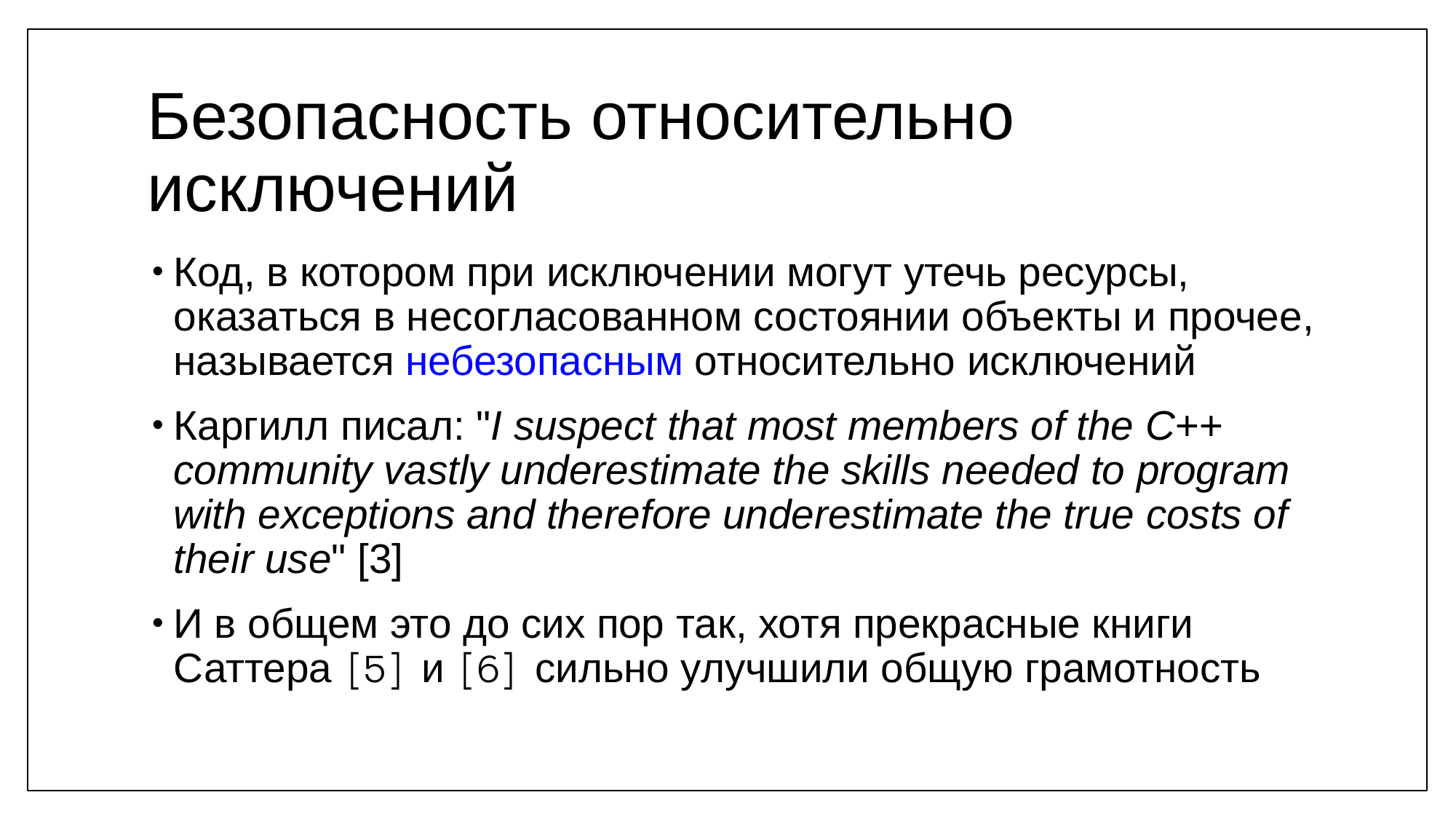

# Безопасность относительно исключений
Код, в котором при исключении могут утечь ресурсы, оказаться в несогласованном состоянии объекты и прочее, называется небезопасным относительно исключений
Каргилл писал: "I suspect that most members of the C++ community vastly underestimate the skills needed to program with exceptions and therefore underestimate the true costs of their use" [3]
И в общем это до сих пор так, хотя прекрасные книги Саттера [5] и [6] сильно улучшили общую грамотность